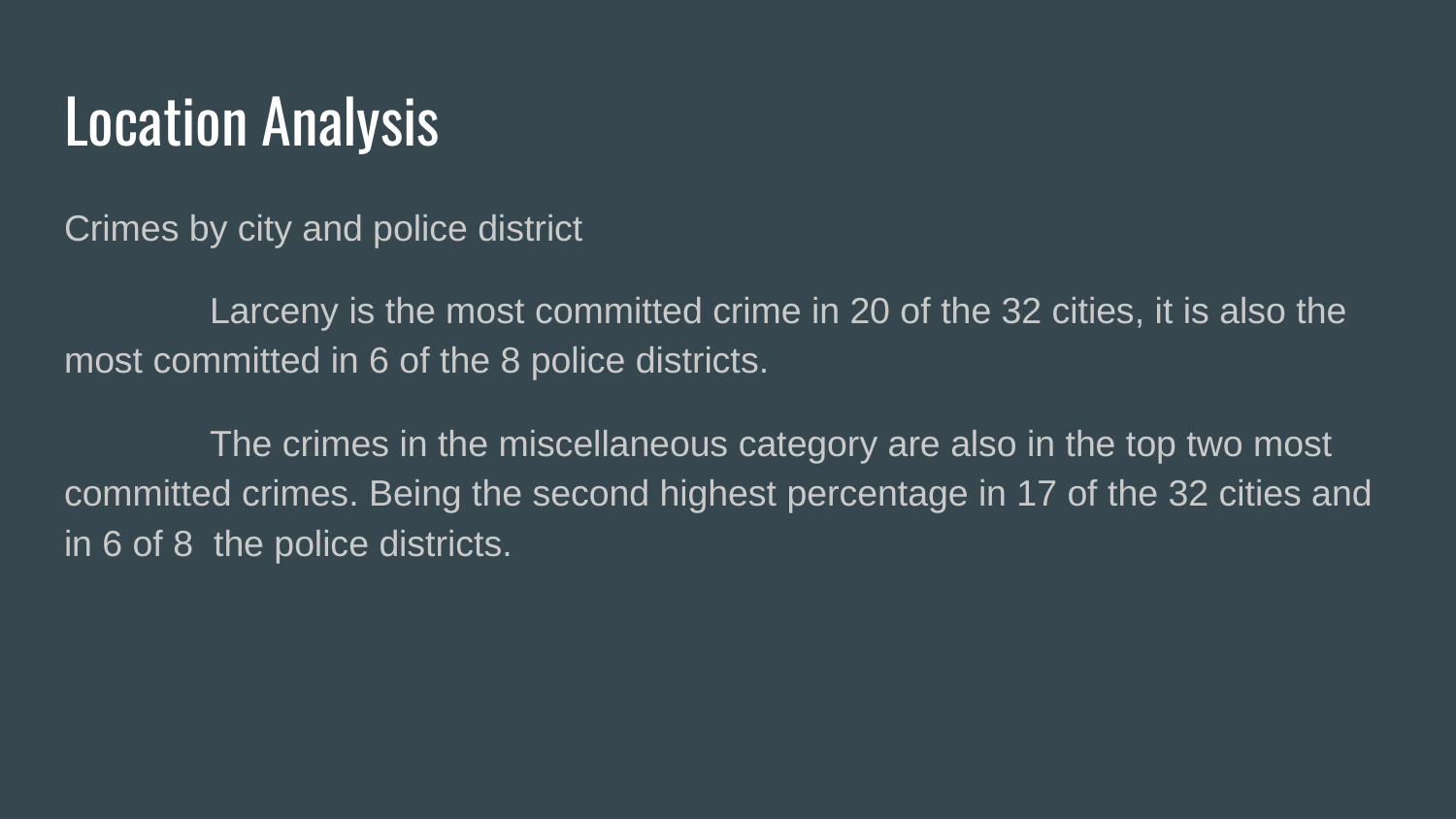

# Location Analysis
Crimes by city and police district
	Larceny is the most committed crime in 20 of the 32 cities, it is also the most committed in 6 of the 8 police districts.
	The crimes in the miscellaneous category are also in the top two most committed crimes. Being the second highest percentage in 17 of the 32 cities and in 6 of 8  the police districts.